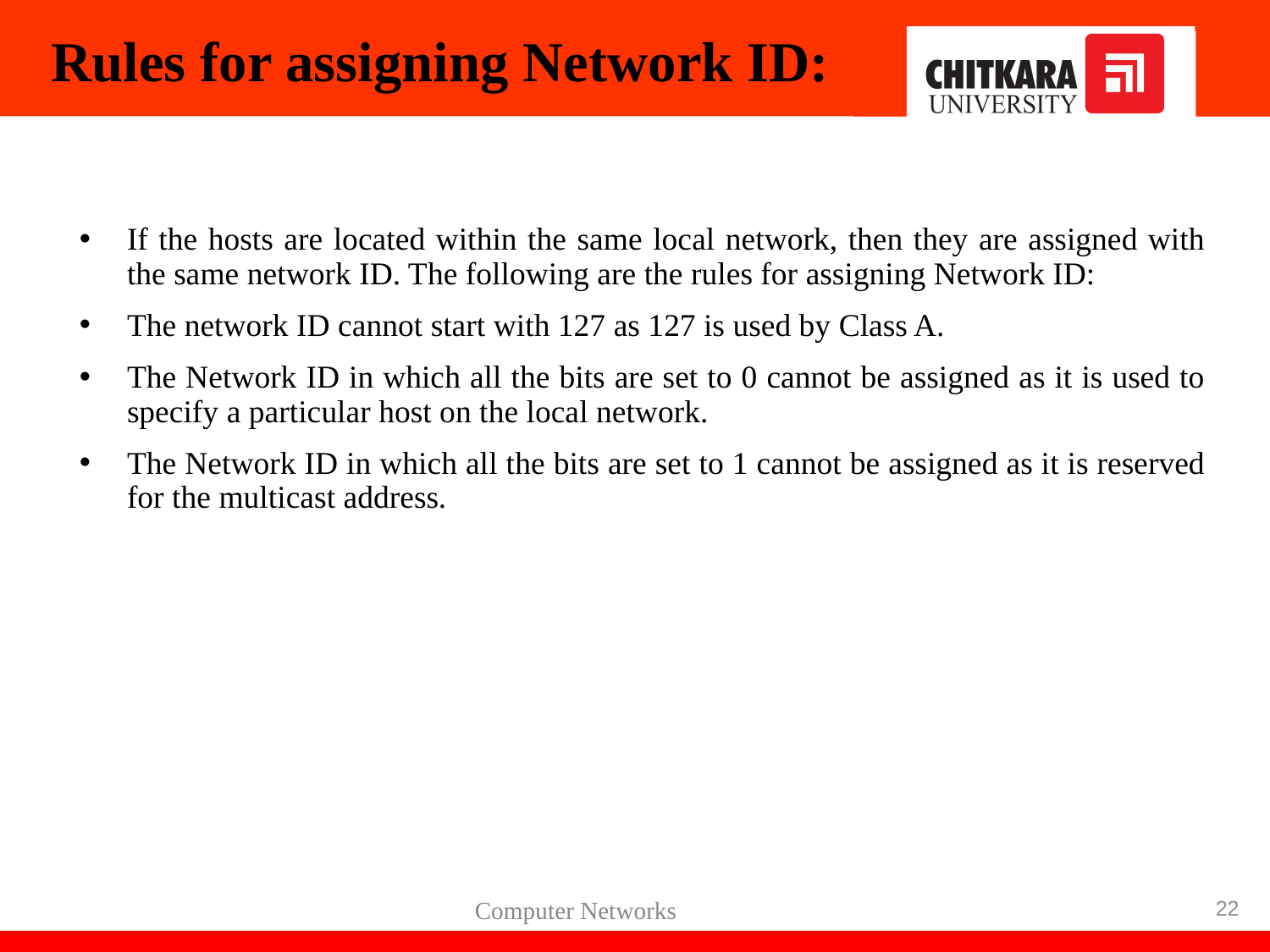

# Rules for assigning Network ID:
If the hosts are located within the same local network, then they are assigned with the same network ID. The following are the rules for assigning Network ID:
The network ID cannot start with 127 as 127 is used by Class A.
The Network ID in which all the bits are set to 0 cannot be assigned as it is used to specify a particular host on the local network.
The Network ID in which all the bits are set to 1 cannot be assigned as it is reserved for the multicast address.

22
Computer Networks